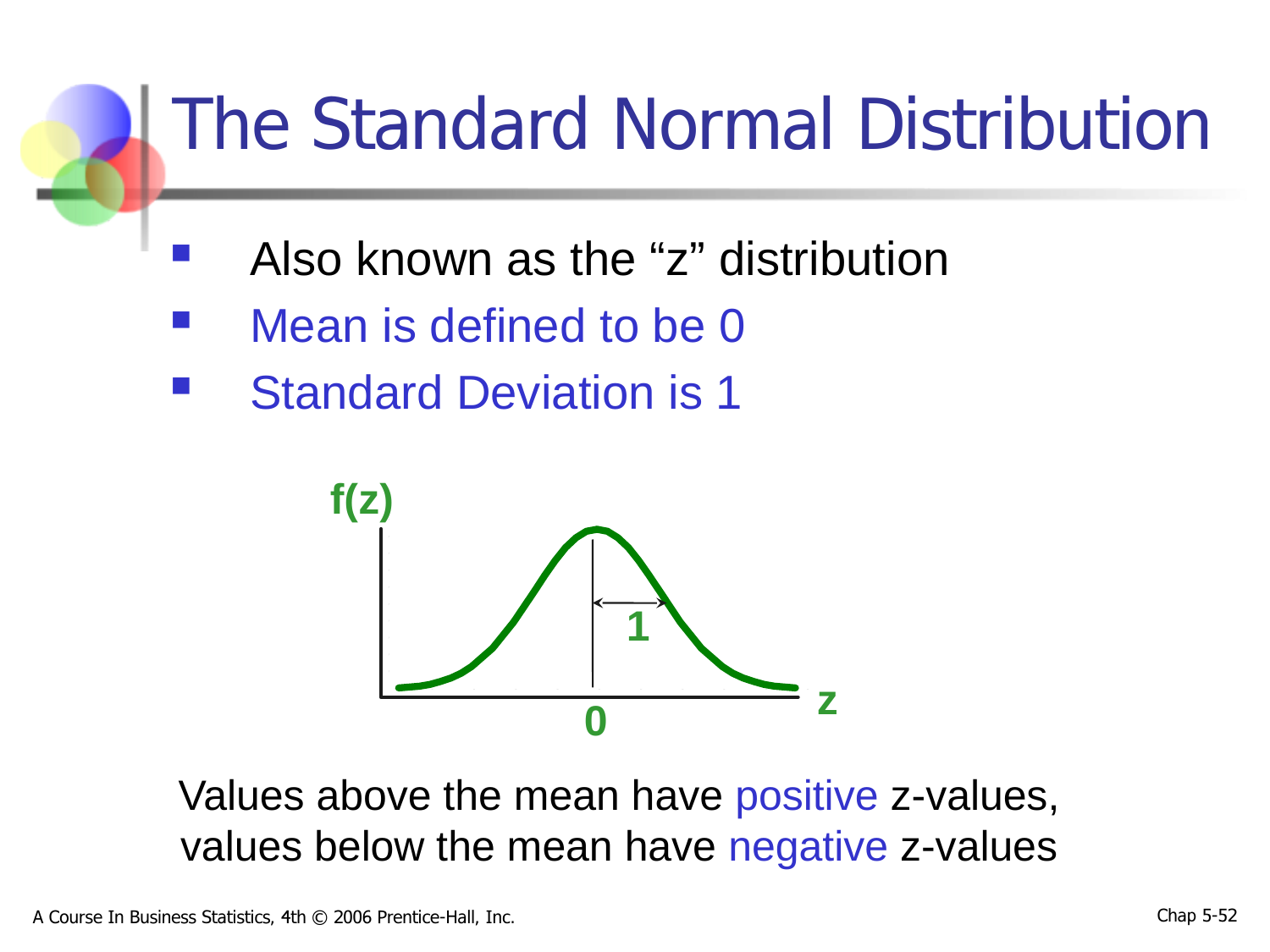

The Standard Normal Distribution
Also known as the “z” distribution
Mean is defined to be 0
Standard Deviation is 1
f(z)

1

z

0

Values above the mean have positive z-values, values below the mean have negative z-values
A Course In Business Statistics, 4th © 2006 Prentice-Hall, Inc.
Chap 5-52